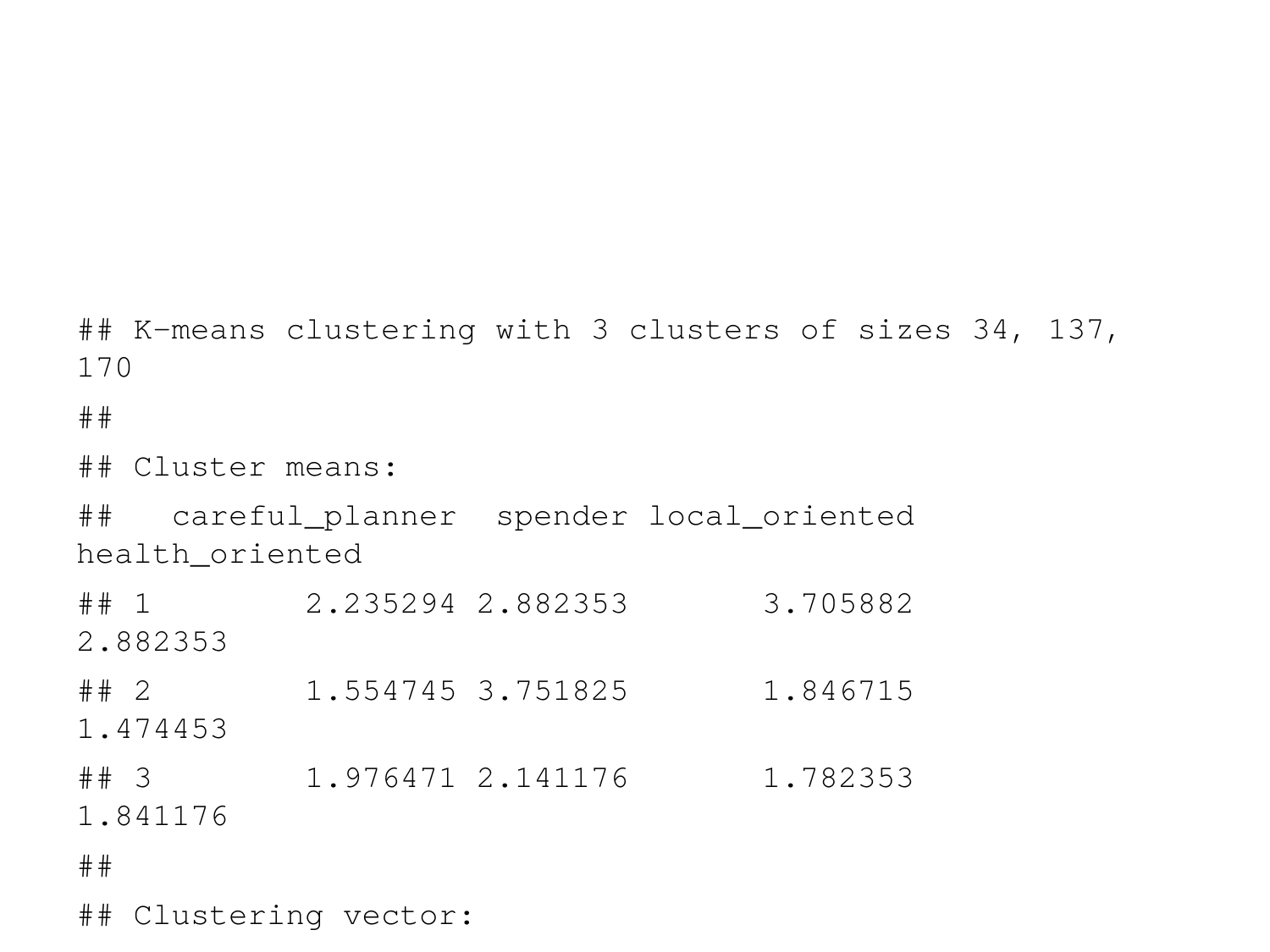

## K-means clustering with 3 clusters of sizes 34, 137, 170
##
## Cluster means:
##   careful_planner  spender local_oriented health_oriented
## 1        2.235294 2.882353       3.705882        2.882353
## 2        1.554745 3.751825       1.846715        1.474453
## 3        1.976471 2.141176       1.782353        1.841176
##
## Clustering vector:
##   [1] 3 2 2 1 2 1 3 2 2 2 3 2 3 2 2 1 3 2 2 3 3 3 3 2 2 3 3 2 1 2 2 3 1 1 3 3 1
##  [38] 1 3 1 3 3 2 3 2 3 2 1 3 3 3 3 1 3 2 1 1 2 2 3 3 2 3 3 2 3 3 3 3 3 2 3 3 3
##  [75] 1 3 3 3 2 3 3 3 3 3 3 2 2 3 3 1 1 3 2 3 1 2 3 3 3 1 2 3 3 3 2 2 3 2 2 2 2
## [112] 2 3 1 3 2 2 3 3 2 2 3 2 3 1 3 2 2 3 1 3 3 3 1 2 3 3 2 2 1 3 3 3 3 2 2 1 2
## [149] 3 3 3 3 2 2 3 2 1 3 3 2 3 2 2 2 3 3 2 3 2 1 3 3 3 3 2 2 2 3 2 2 3 3 2 3 3
## [186] 3 3 2 2 3 2 2 1 2 3 2 2 2 3 2 2 3 2 3 2 3 2 2 2 2 2 3 2 2 2 2 2 2 2 3 2 2
## [223] 2 3 3 3 3 2 2 1 1 2 3 2 3 3 3 3 3 3 2 1 3 3 2 2 3 3 2 3 3 2 1 2 3 3 3 2 3
## [260] 3 3 2 2 2 2 3 3 3 2 3 2 2 3 3 3 2 3 3 3 3 2 2 3 3 3 3 2 3 1 2 2 3 3 3 3 3
## [297] 2 3 2 3 2 3 3 2 3 3 3 3 1 2 2 3 3 3 2 2 2 2 2 2 2 3 2 3 3 1 2 3 3 3 2 3 2
## [334] 3 3 3 2 2 3 3 2
##
## Within cluster sum of squares by cluster:
## [1] 116.2353 157.3431 274.1765
##  (between_SS / total_SS =  41.0 %)
##
## Available components:
##
## [1] "cluster"      "centers"      "totss"        "withinss"     "tot.withinss"
## [6] "betweenss"    "size"         "iter"         "ifault"